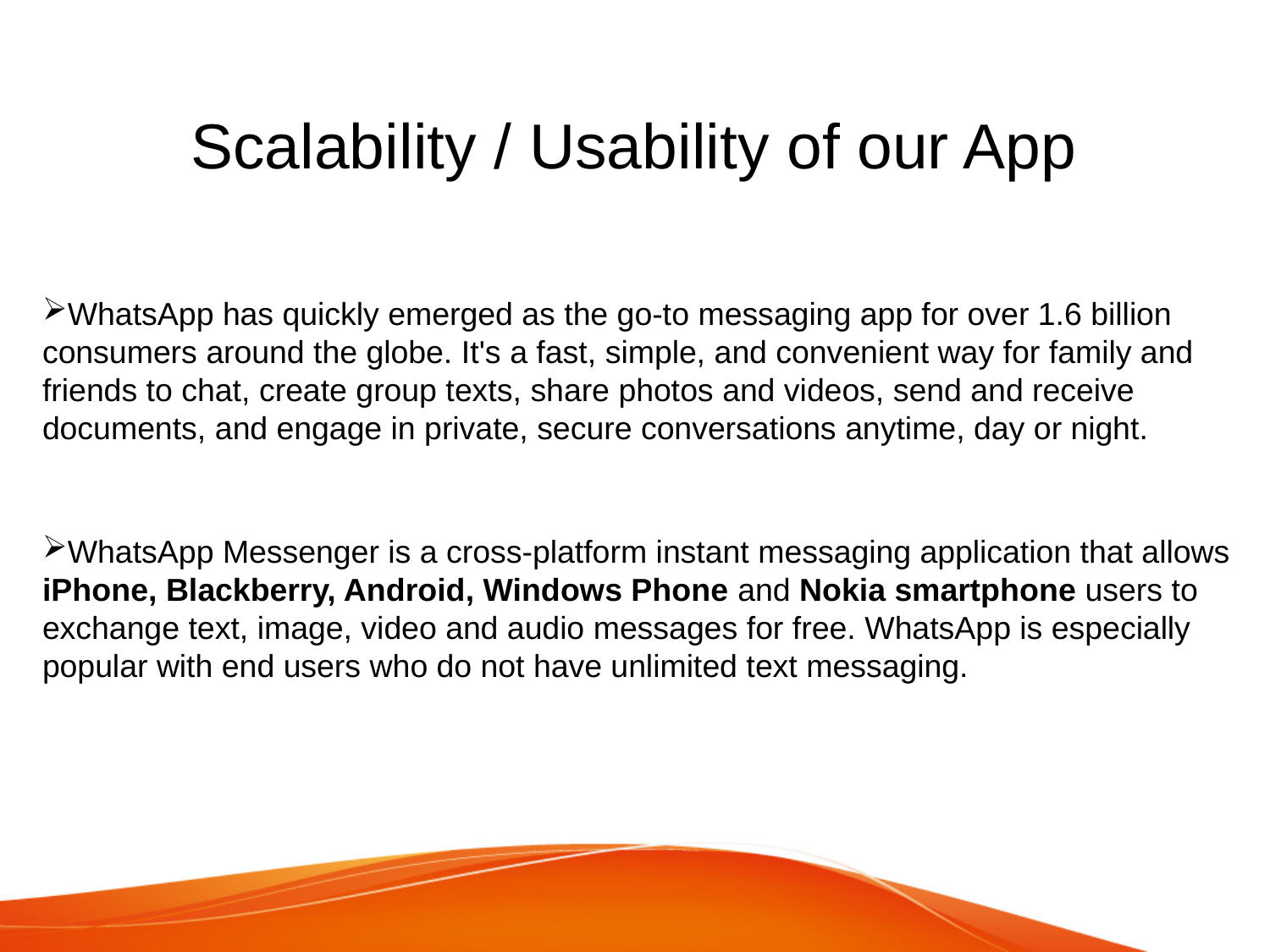

Scalability / Usability of our App
WhatsApp has quickly emerged as the go-to messaging app for over 1.6 billion consumers around the globe. It's a fast, simple, and convenient way for family and friends to chat, create group texts, share photos and videos, send and receive documents, and engage in private, secure conversations anytime, day or night.
WhatsApp Messenger is a cross-platform instant messaging application that allows iPhone, Blackberry, Android, Windows Phone and Nokia smartphone users to exchange text, image, video and audio messages for free. WhatsApp is especially popular with end users who do not have unlimited text messaging.